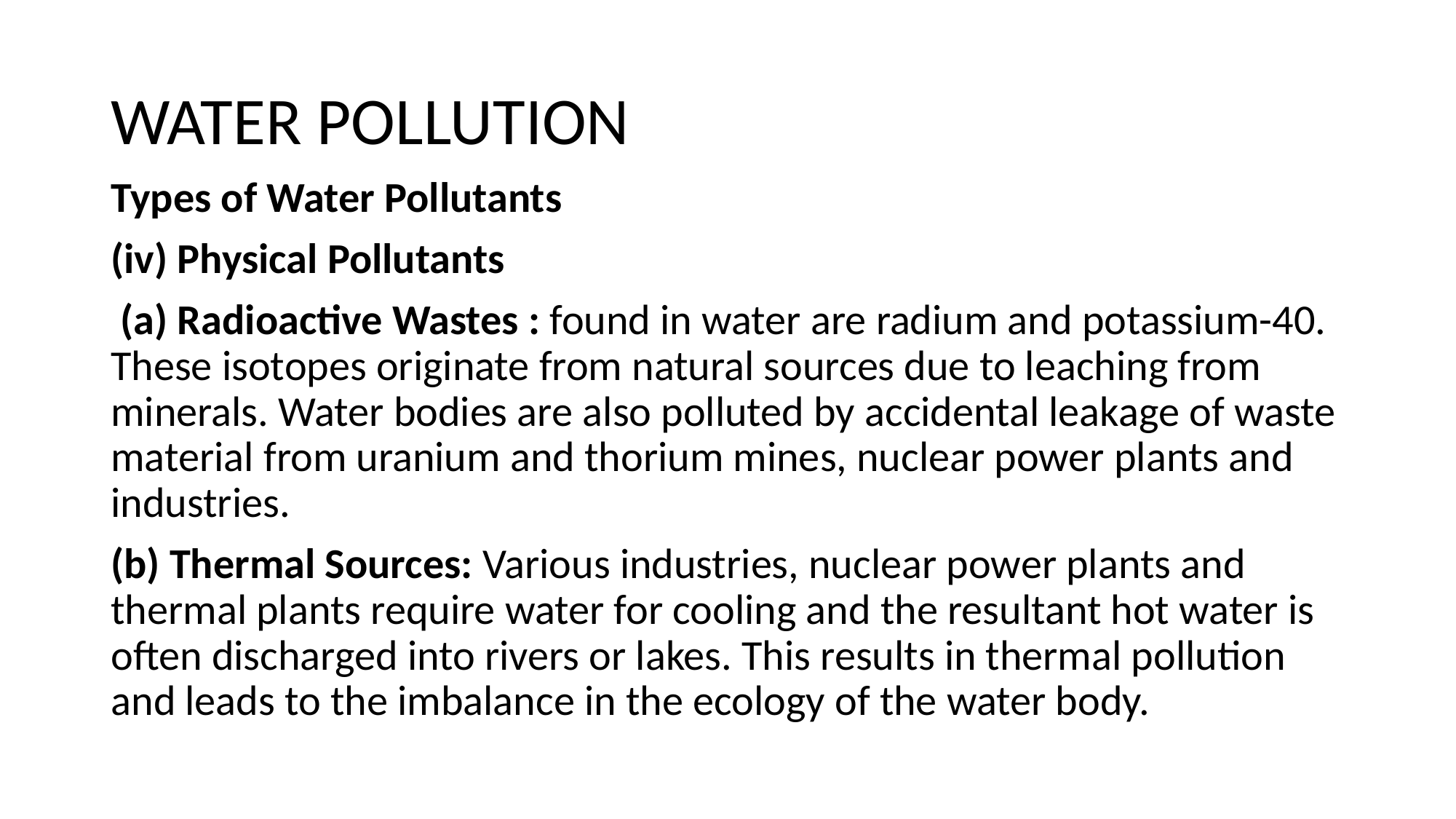

# WATER POLLUTION
Types of Water Pollutants
(iv) Physical Pollutants
 (a) Radioactive Wastes : found in water are radium and potassium-40. These isotopes originate from natural sources due to leaching from minerals. Water bodies are also polluted by accidental leakage of waste material from uranium and thorium mines, nuclear power plants and industries.
(b) Thermal Sources: Various industries, nuclear power plants and thermal plants require water for cooling and the resultant hot water is often discharged into rivers or lakes. This results in thermal pollution and leads to the imbalance in the ecology of the water body.